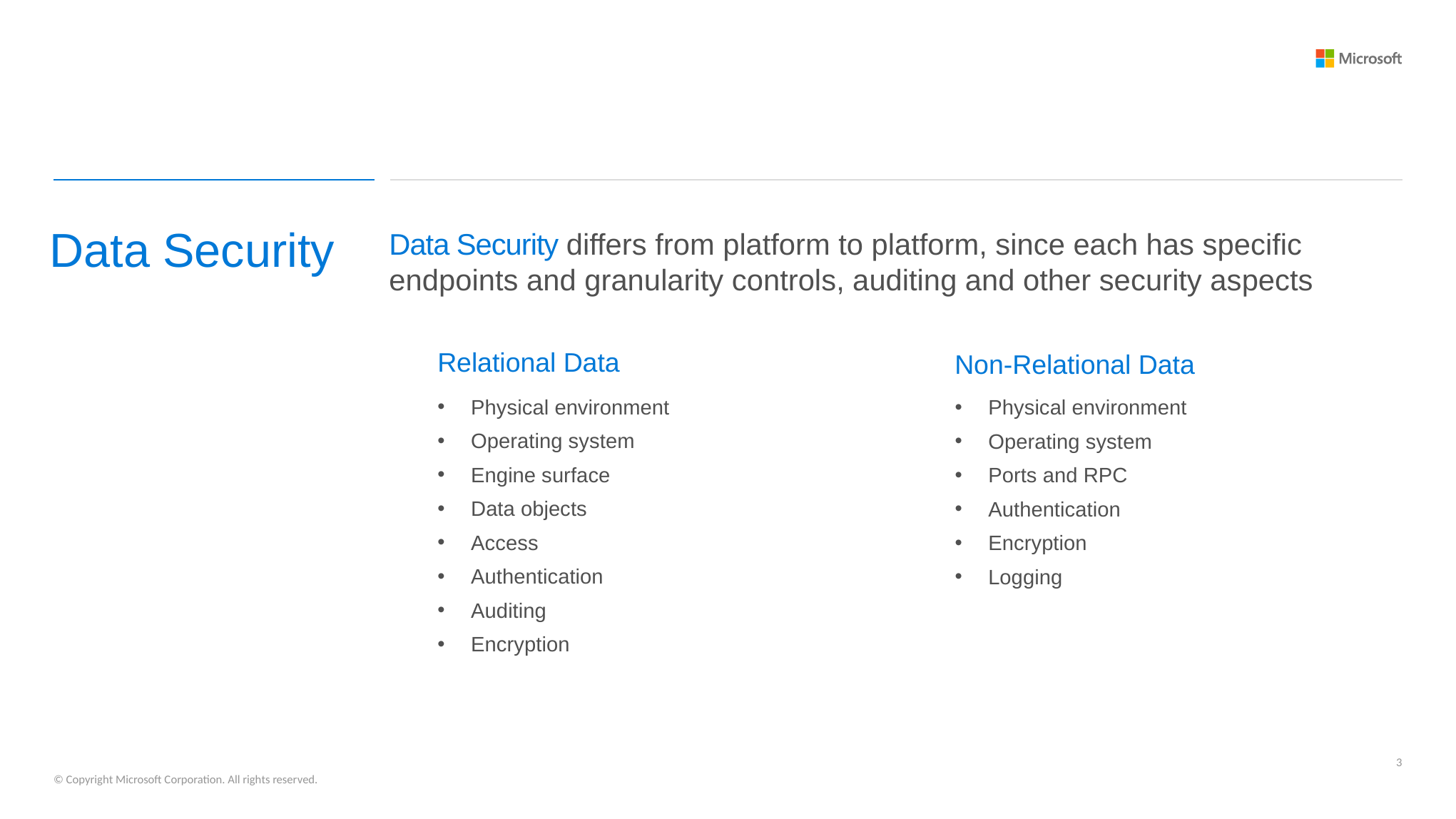

Data Security
Data Security differs from platform to platform, since each has specific endpoints and granularity controls, auditing and other security aspects
Relational Data
Non-Relational Data
Physical environment
Operating system
Engine surface
Data objects
Access
Authentication
Auditing
Encryption
Physical environment
Operating system
Ports and RPC
Authentication
Encryption
Logging
3